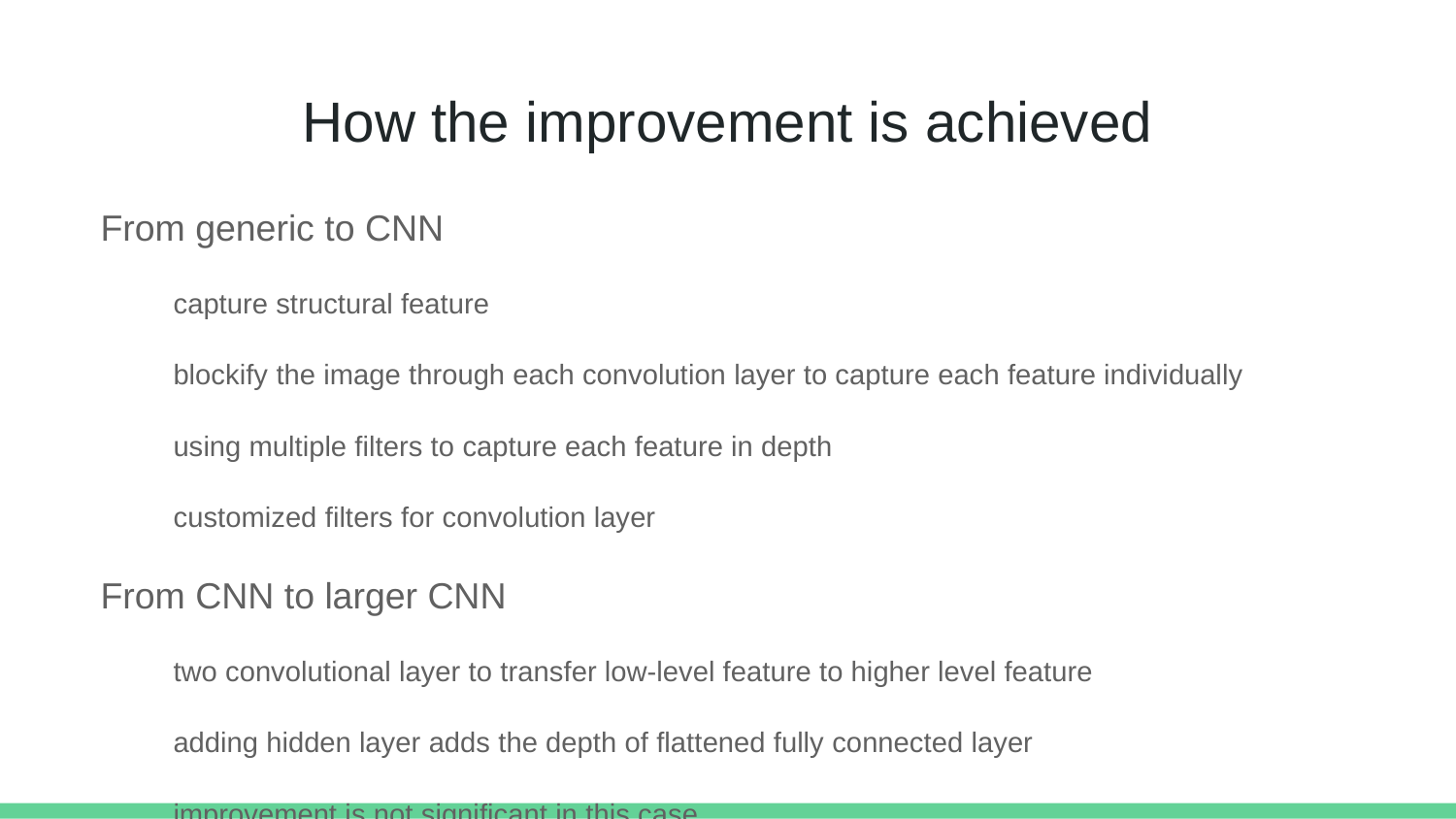

# How the improvement is achieved
From generic to CNN
capture structural feature
blockify the image through each convolution layer to capture each feature individually
using multiple filters to capture each feature in depth
customized filters for convolution layer
From CNN to larger CNN
two convolutional layer to transfer low-level feature to higher level feature
adding hidden layer adds the depth of flattened fully connected layer
improvement is not significant in this case